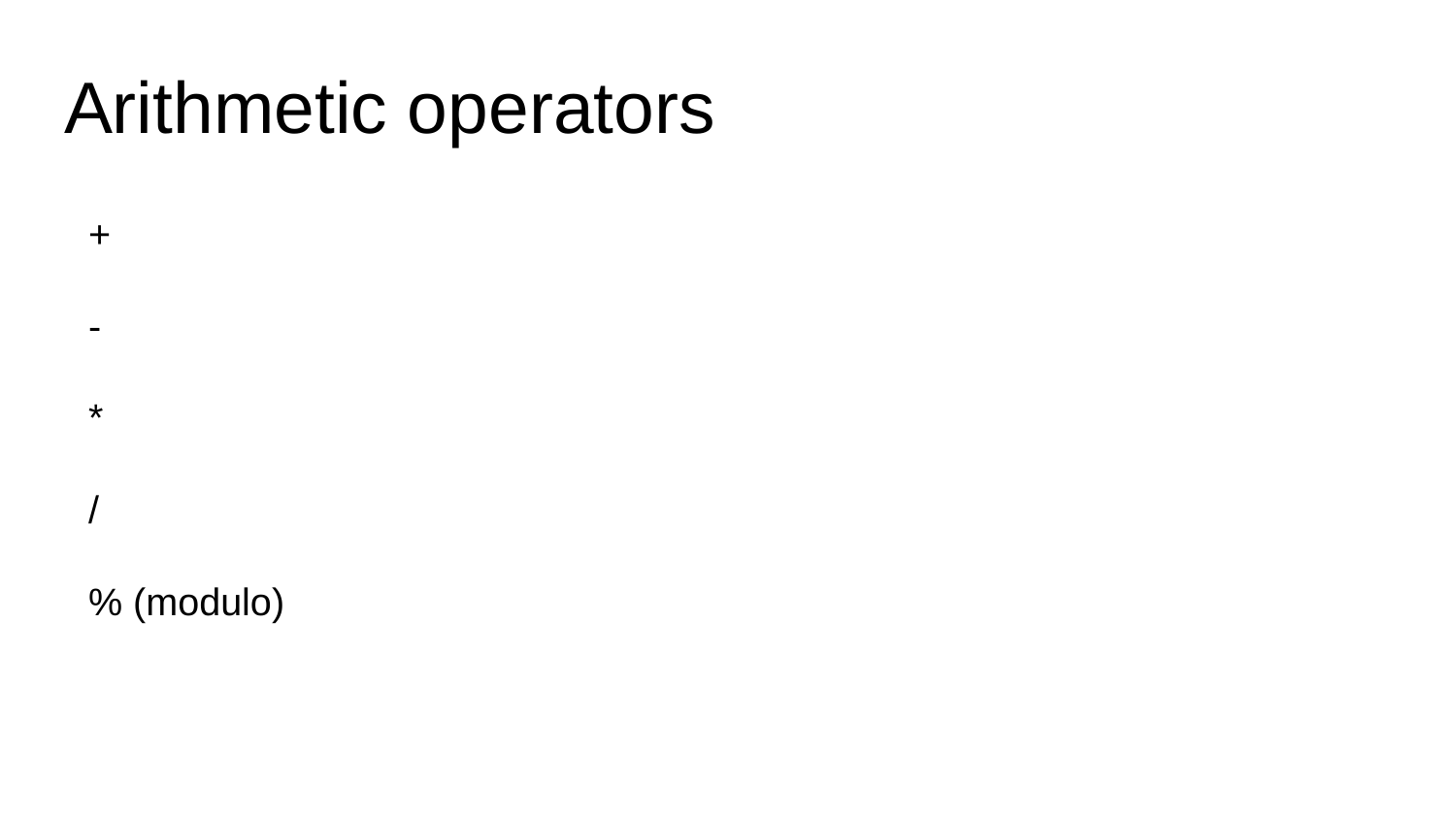

# Arithmetic operators
+
-
*
/
% (modulo)